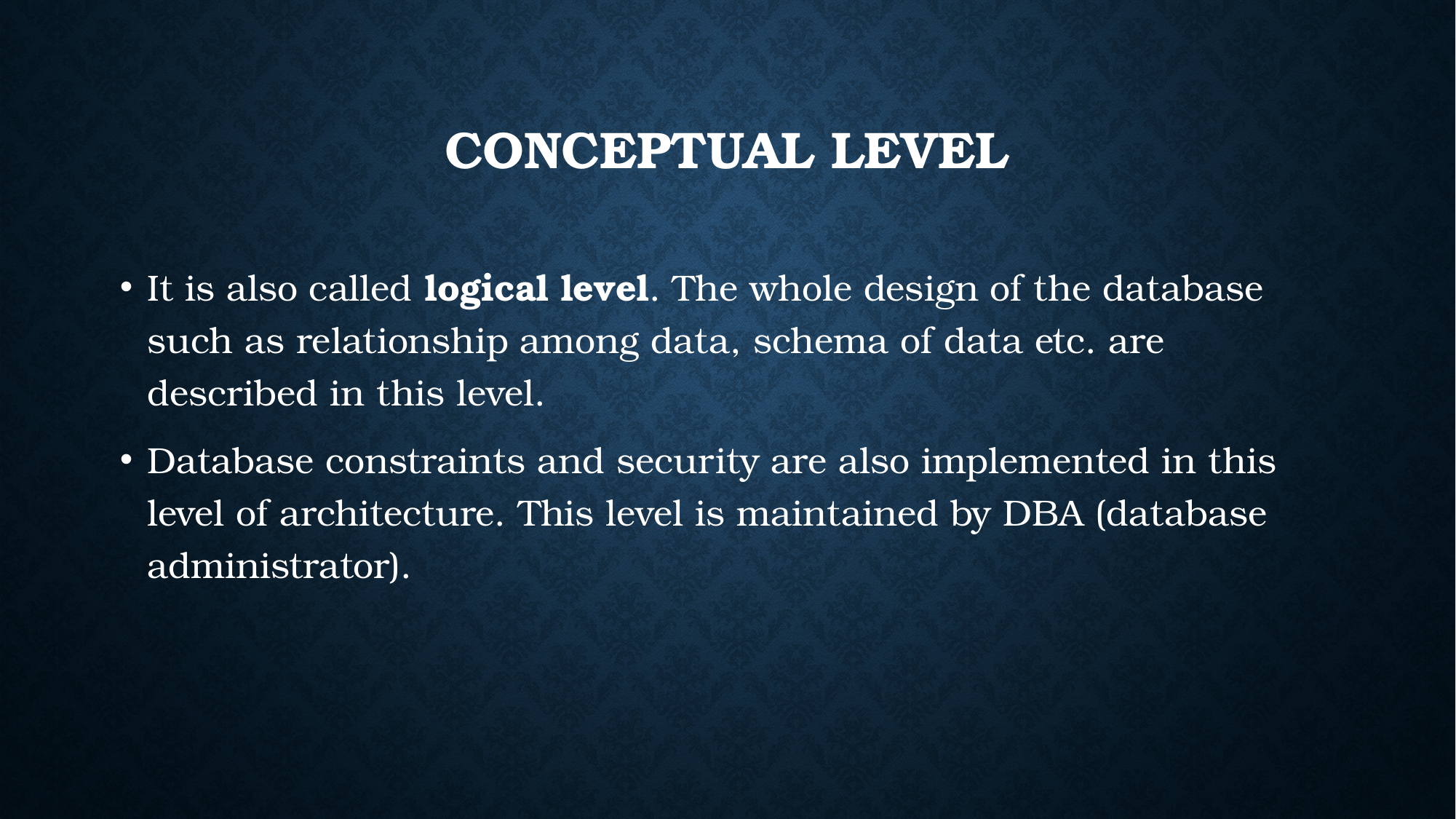

# Conceptual level
It is also called logical level. The whole design of the database such as relationship among data, schema of data etc. are described in this level.
Database constraints and security are also implemented in this level of architecture. This level is maintained by DBA (database administrator).